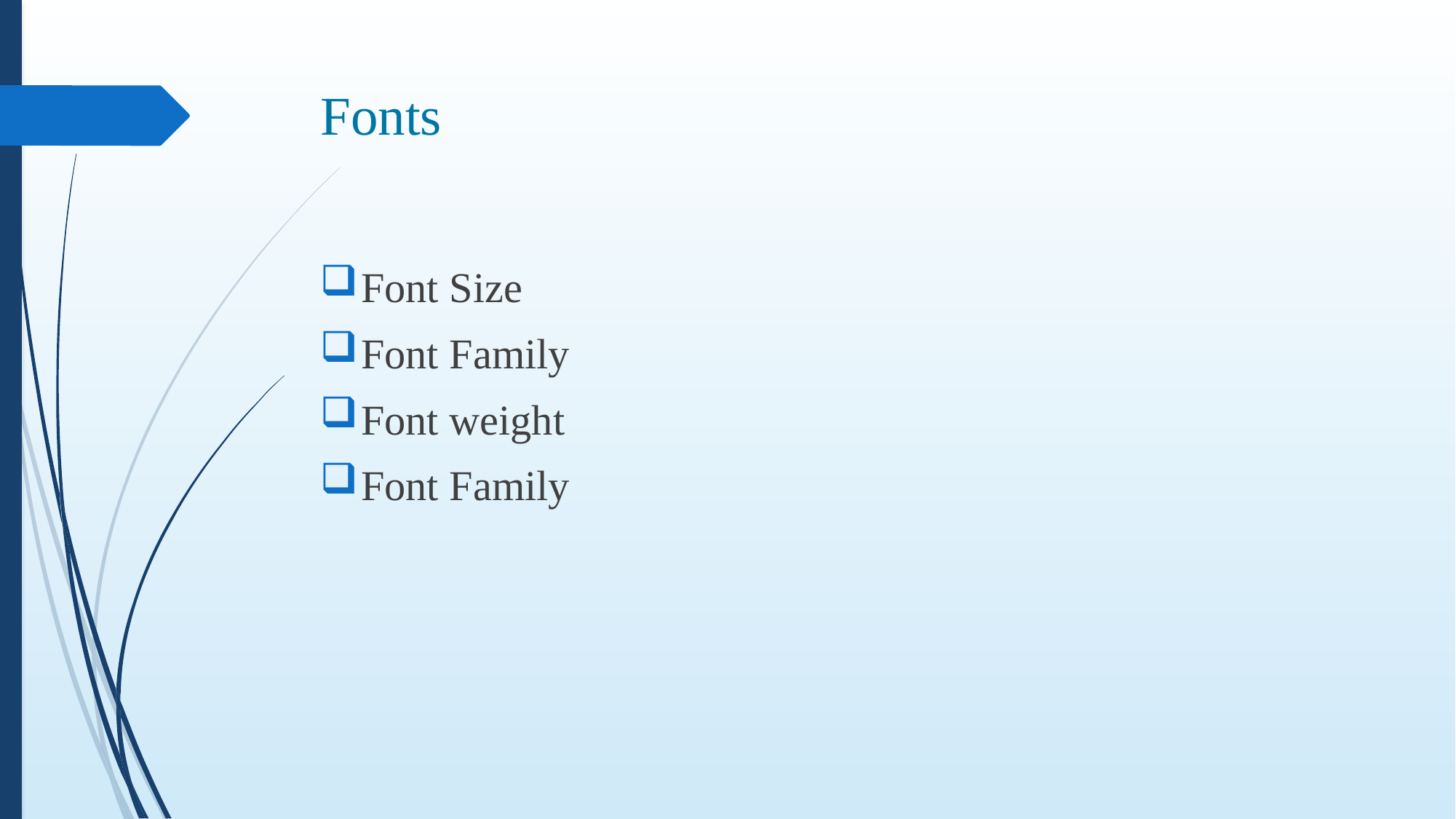

# Fonts
Font Size
Font Family
Font weight
Font Family